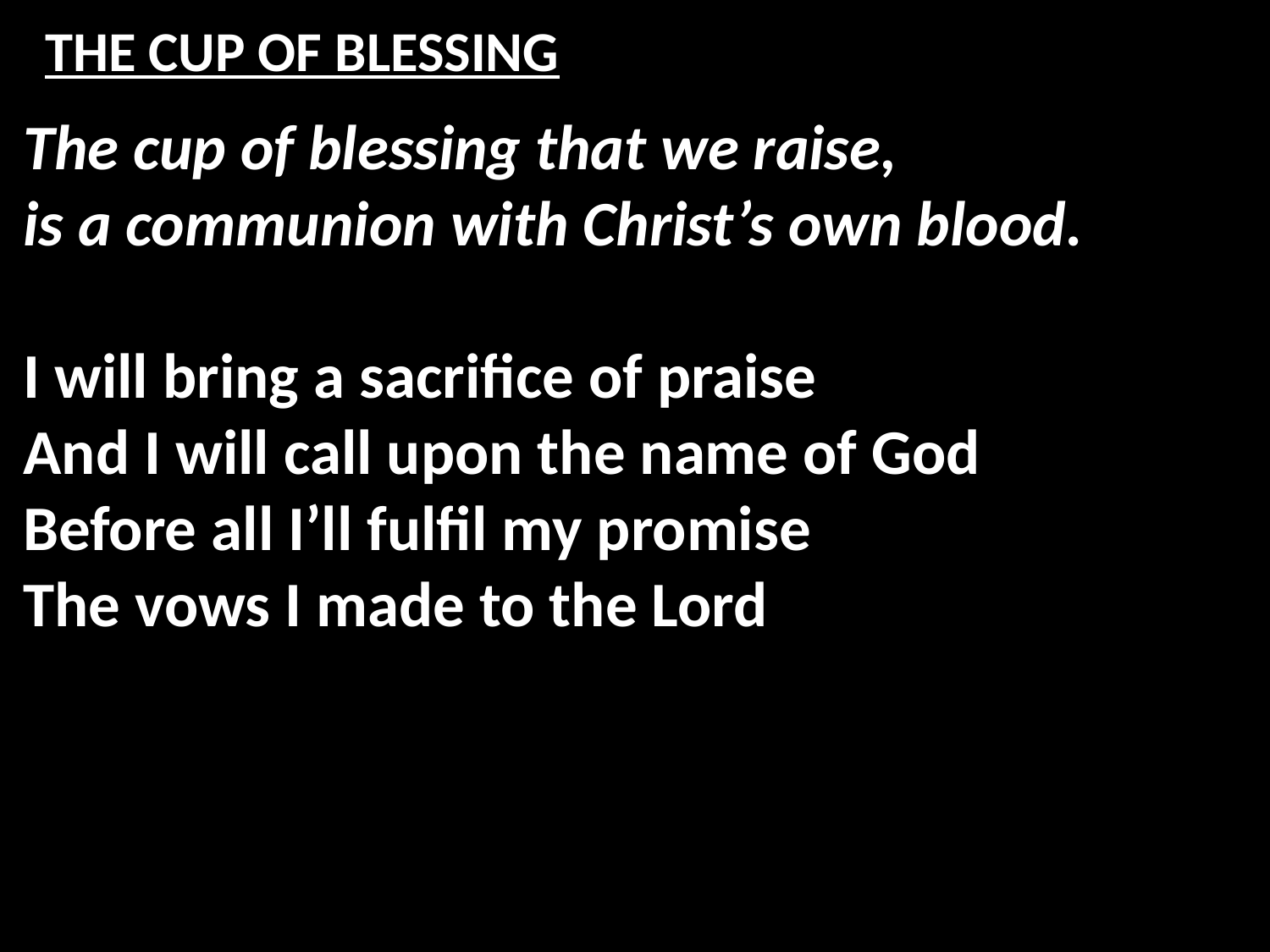

# THE CUP OF BLESSING
The cup of blessing that we raise,
is a communion with Christ’s own blood.

I will bring a sacrifice of praise
And I will call upon the name of God
Before all I’ll fulfil my promise
The vows I made to the Lord